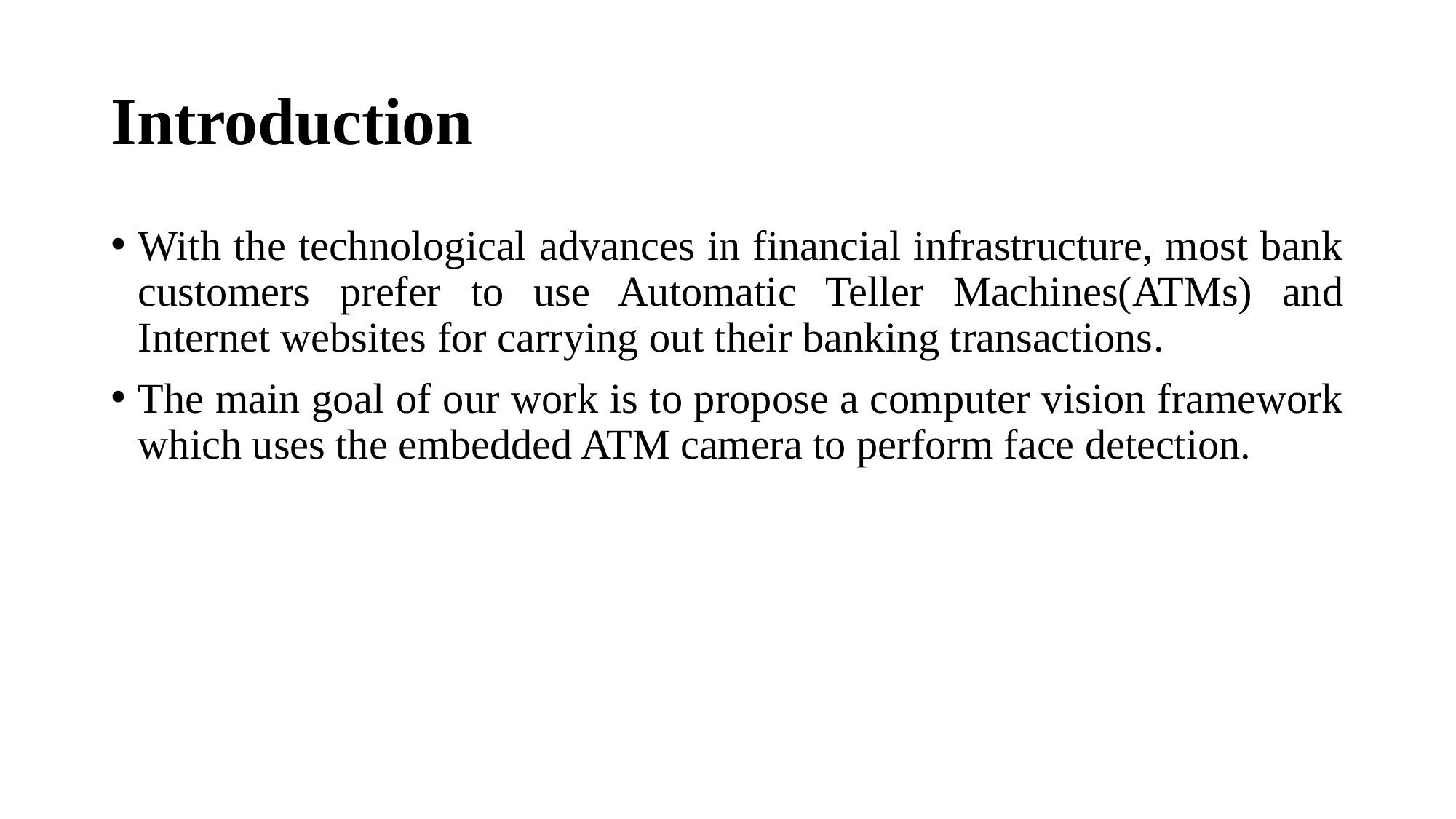

# Introduction
With the technological advances in financial infrastructure, most bank customers prefer to use Automatic Teller Machines(ATMs) and Internet websites for carrying out their banking transactions.
The main goal of our work is to propose a computer vision framework which uses the embedded ATM camera to perform face detection.